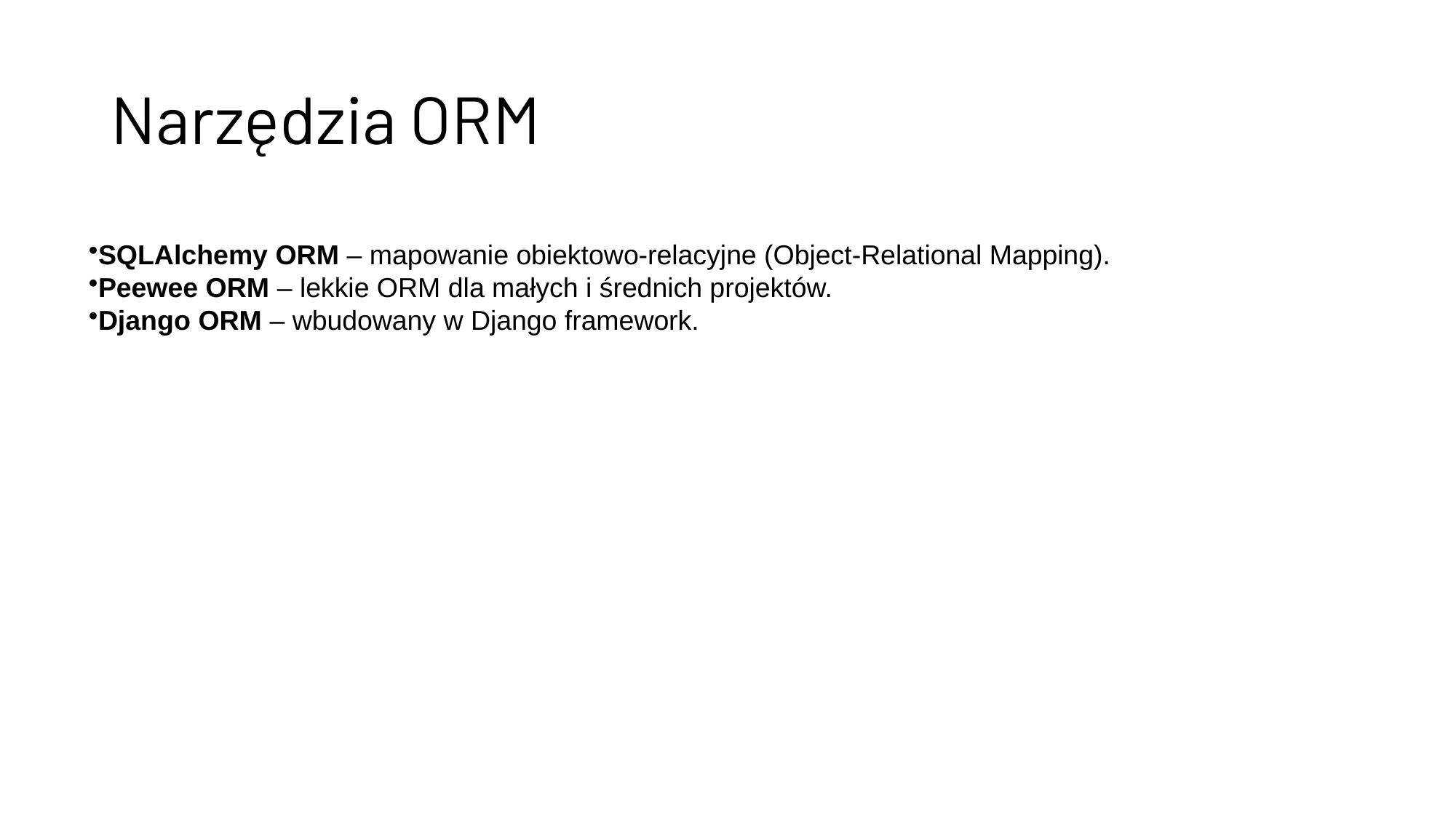

# Narzędzia ORM
SQLAlchemy ORM – mapowanie obiektowo-relacyjne (Object-Relational Mapping).
Peewee ORM – lekkie ORM dla małych i średnich projektów.
Django ORM – wbudowany w Django framework.